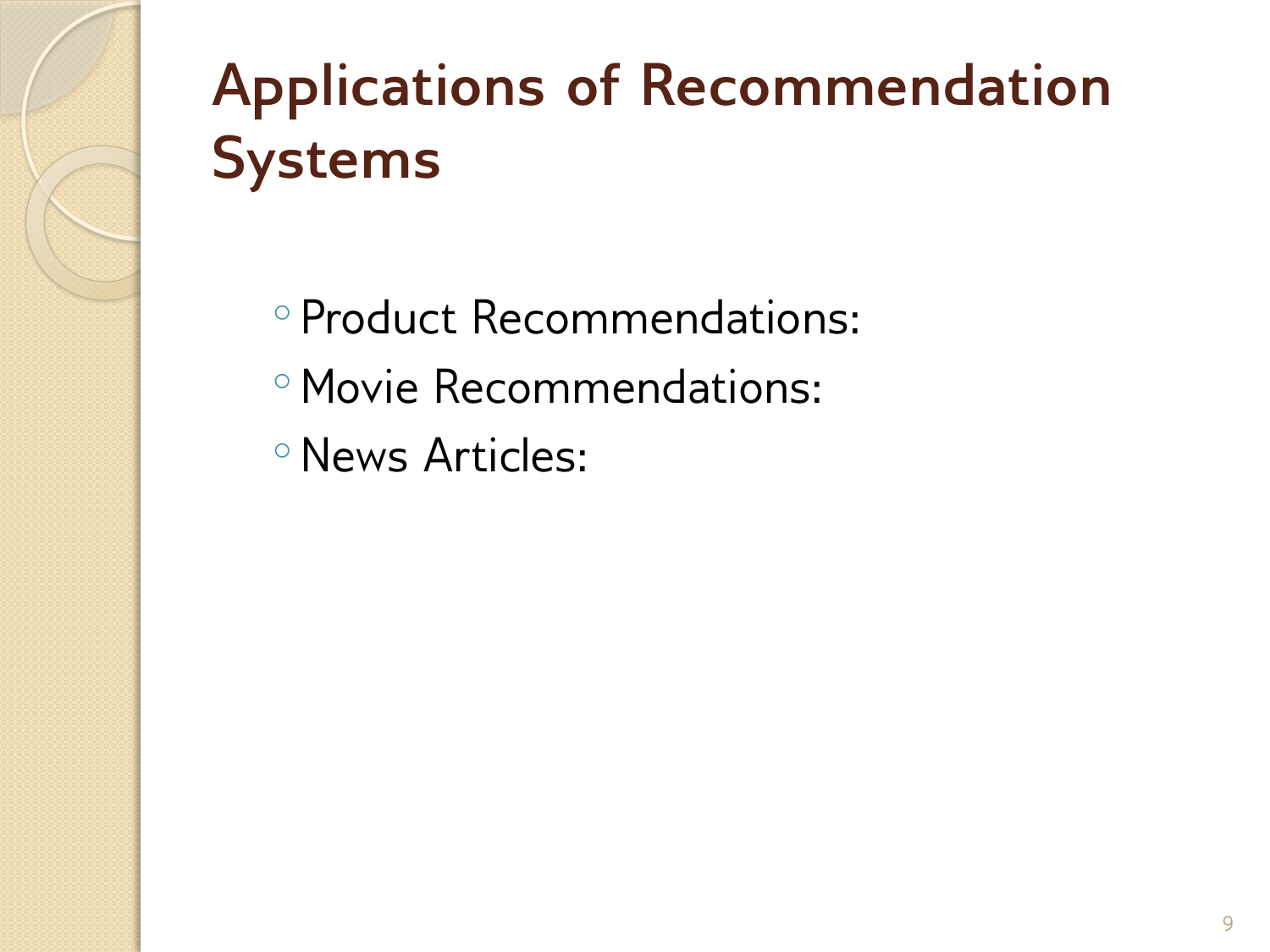

# Applications of Recommendation Systems

Product Recommendations:
Movie Recommendations:
News Articles:

9